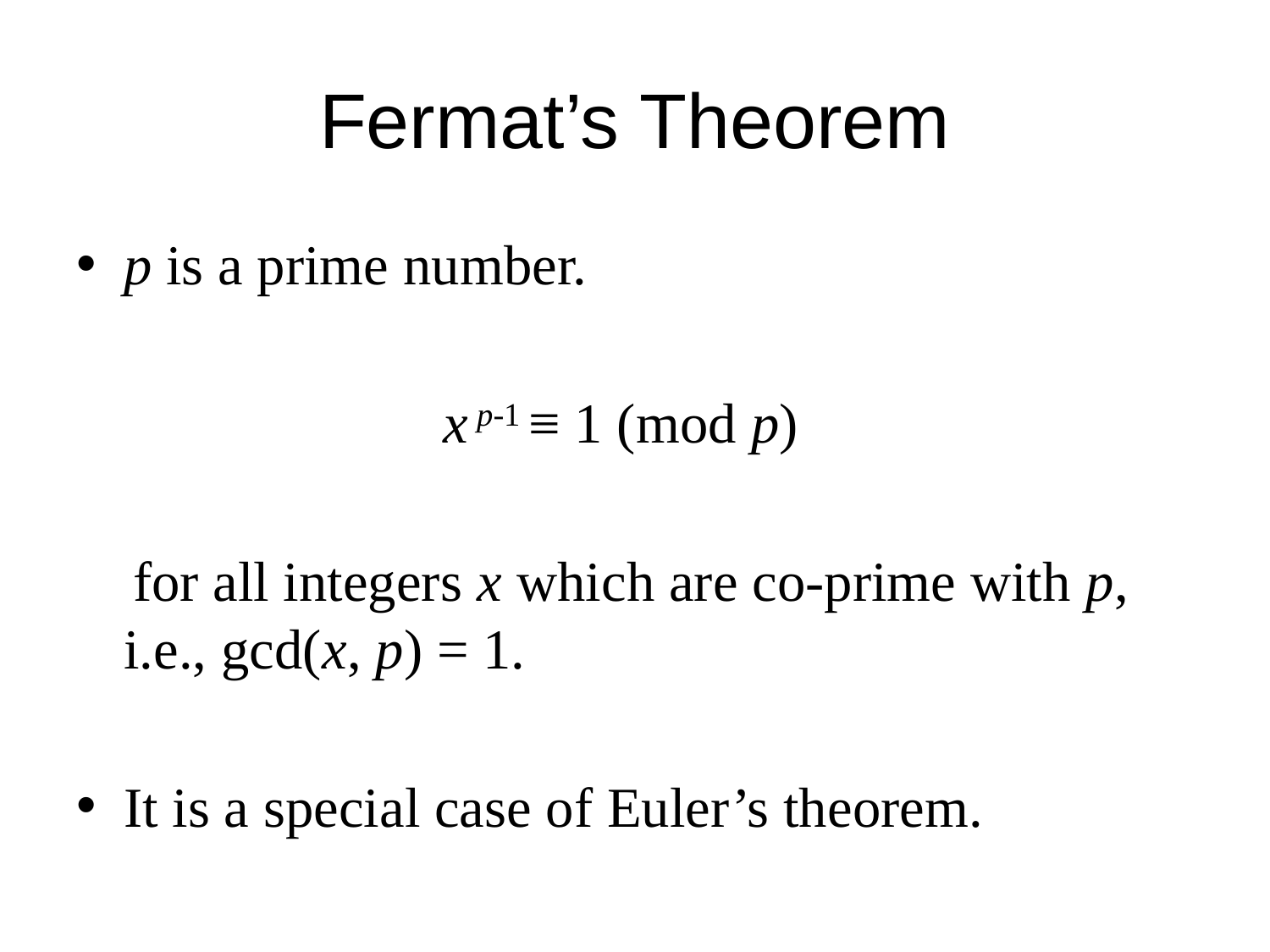

# Fermat’s Theorem
p is a prime number.

x p-1 ≡ 1 (mod p)

    for all integers x which are co-prime with p, i.e., gcd(x, p) = 1.

It is a special case of Euler’s theorem.